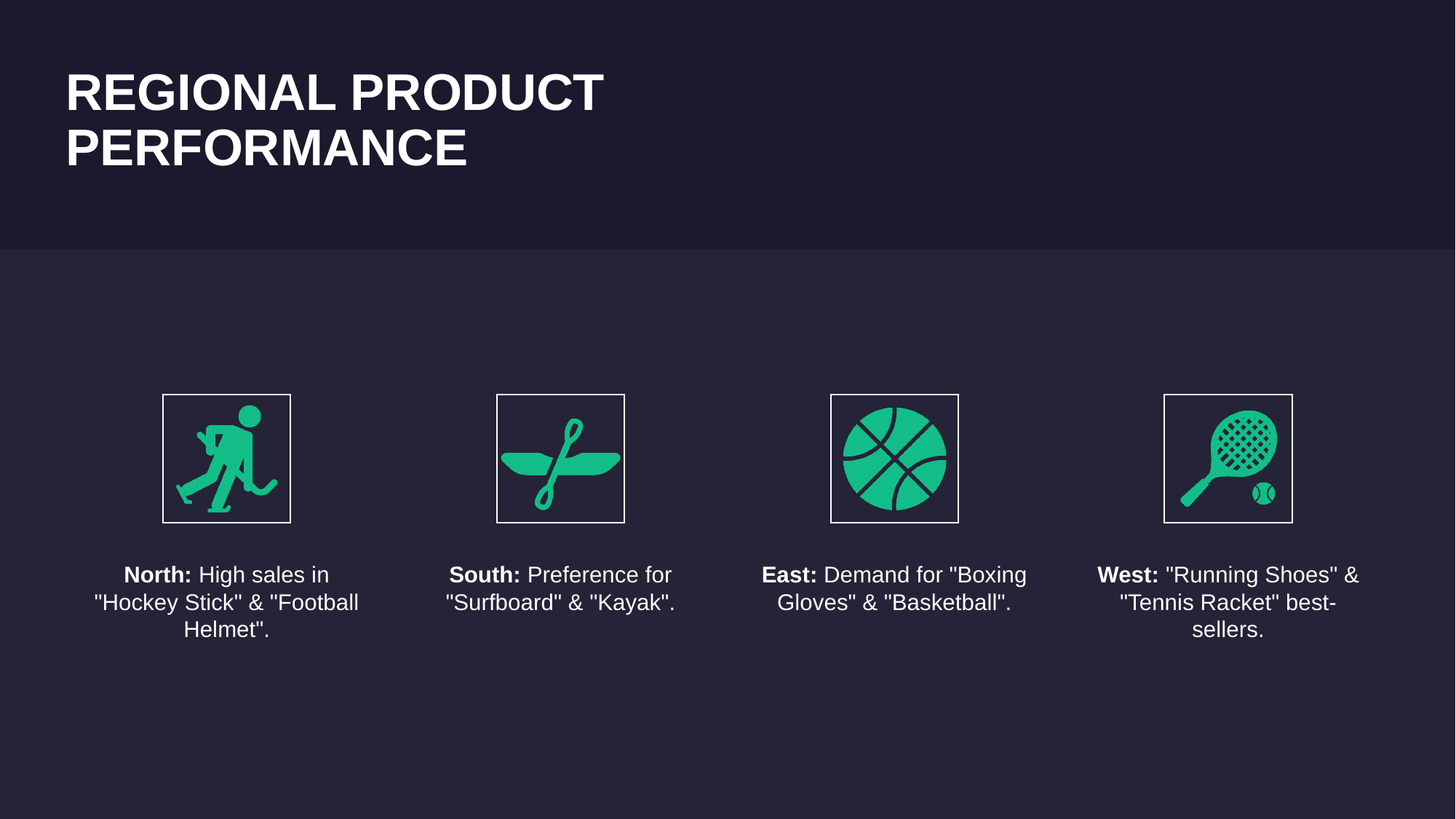

# REGIONAL PRODUCT PERFORMANCE

North: High sales in "Hockey Stick" & "Football Helmet".
South: Preference for "Surfboard" & "Kayak".
East: Demand for "Boxing Gloves" & "Basketball".
West: "Running Shoes" & "Tennis Racket" best-sellers.